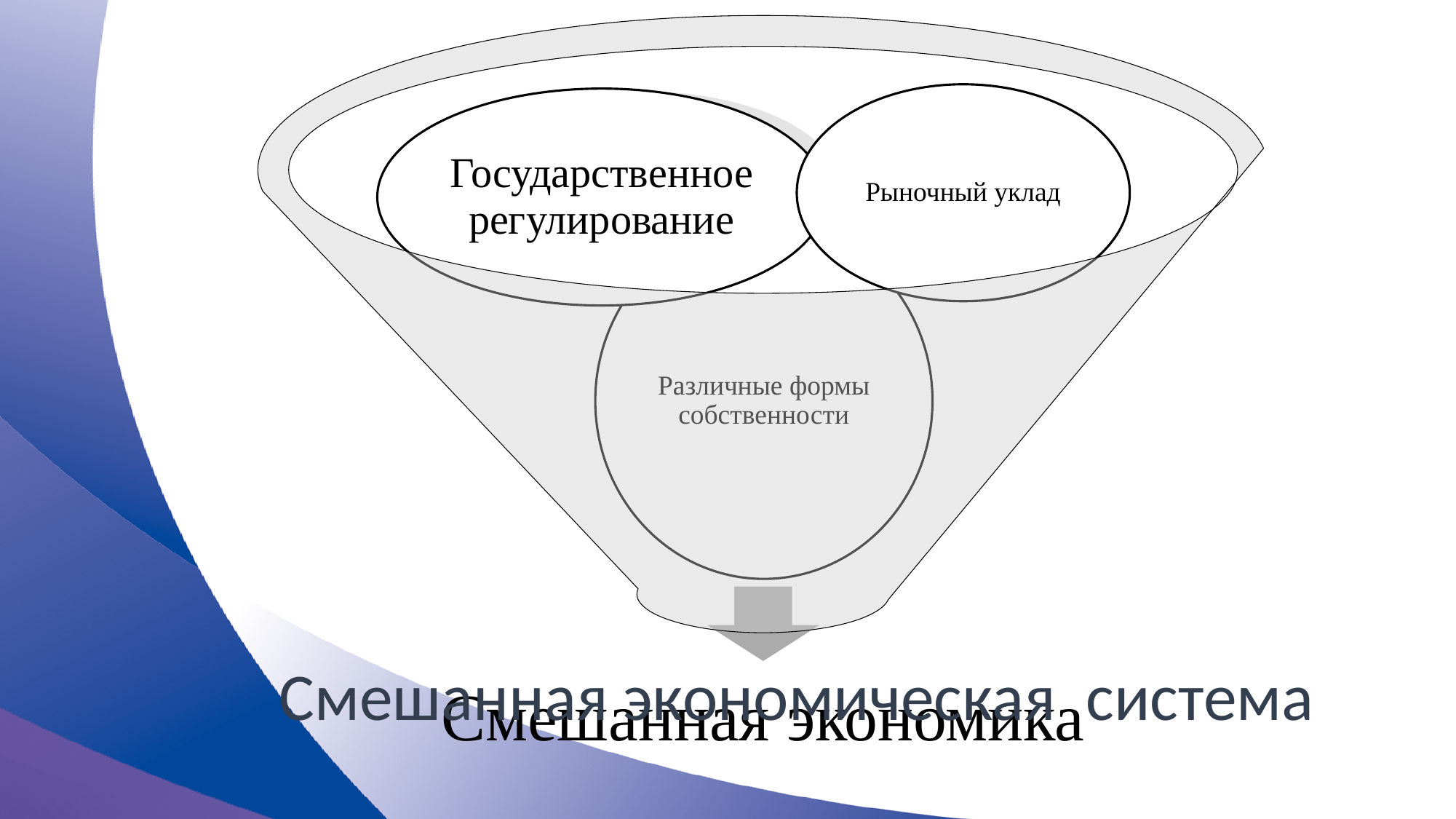

Смешанная экономика
Различные формы собственности
Государственное регулирование
Рыночный уклад
# Смешанная экономическая  система